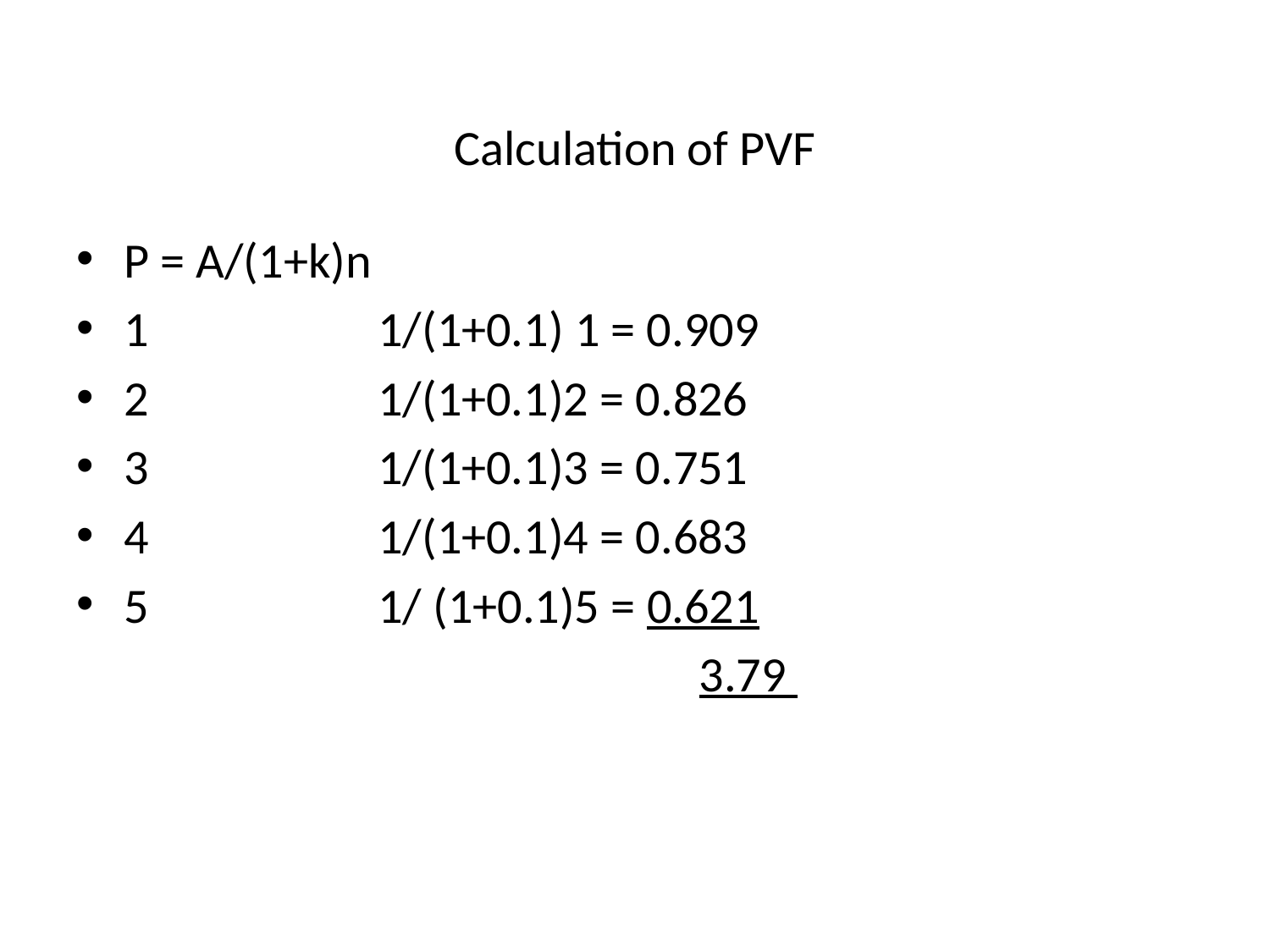

# Calculation of PVF
P = A/(1+k)n
1 		1/(1+0.1) 1 = 0.909
2		1/(1+0.1)2 = 0.826
3		1/(1+0.1)3 = 0.751
4		1/(1+0.1)4 = 0.683
5		1/ (1+0.1)5 = 0.621
					      3.79